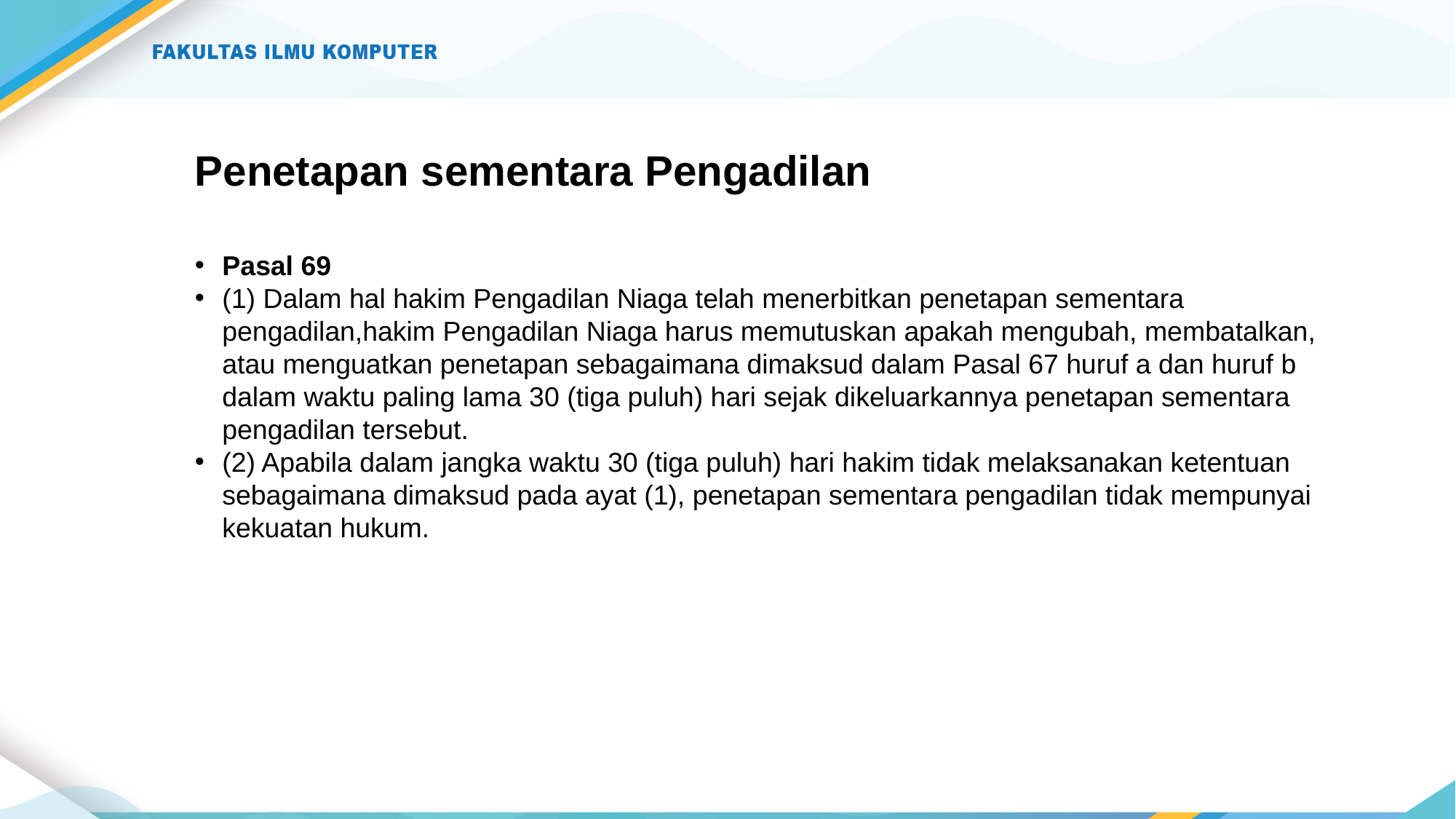

# Penetapan sementara Pengadilan
Pasal 69
(1) Dalam hal hakim Pengadilan Niaga telah menerbitkan penetapan sementara pengadilan,hakim Pengadilan Niaga harus memutuskan apakah mengubah, membatalkan, atau menguatkan penetapan sebagaimana dimaksud dalam Pasal 67 huruf a dan huruf b dalam waktu paling lama 30 (tiga puluh) hari sejak dikeluarkannya penetapan sementara pengadilan tersebut.
(2) Apabila dalam jangka waktu 30 (tiga puluh) hari hakim tidak melaksanakan ketentuan sebagaimana dimaksud pada ayat (1), penetapan sementara pengadilan tidak mempunyai kekuatan hukum.